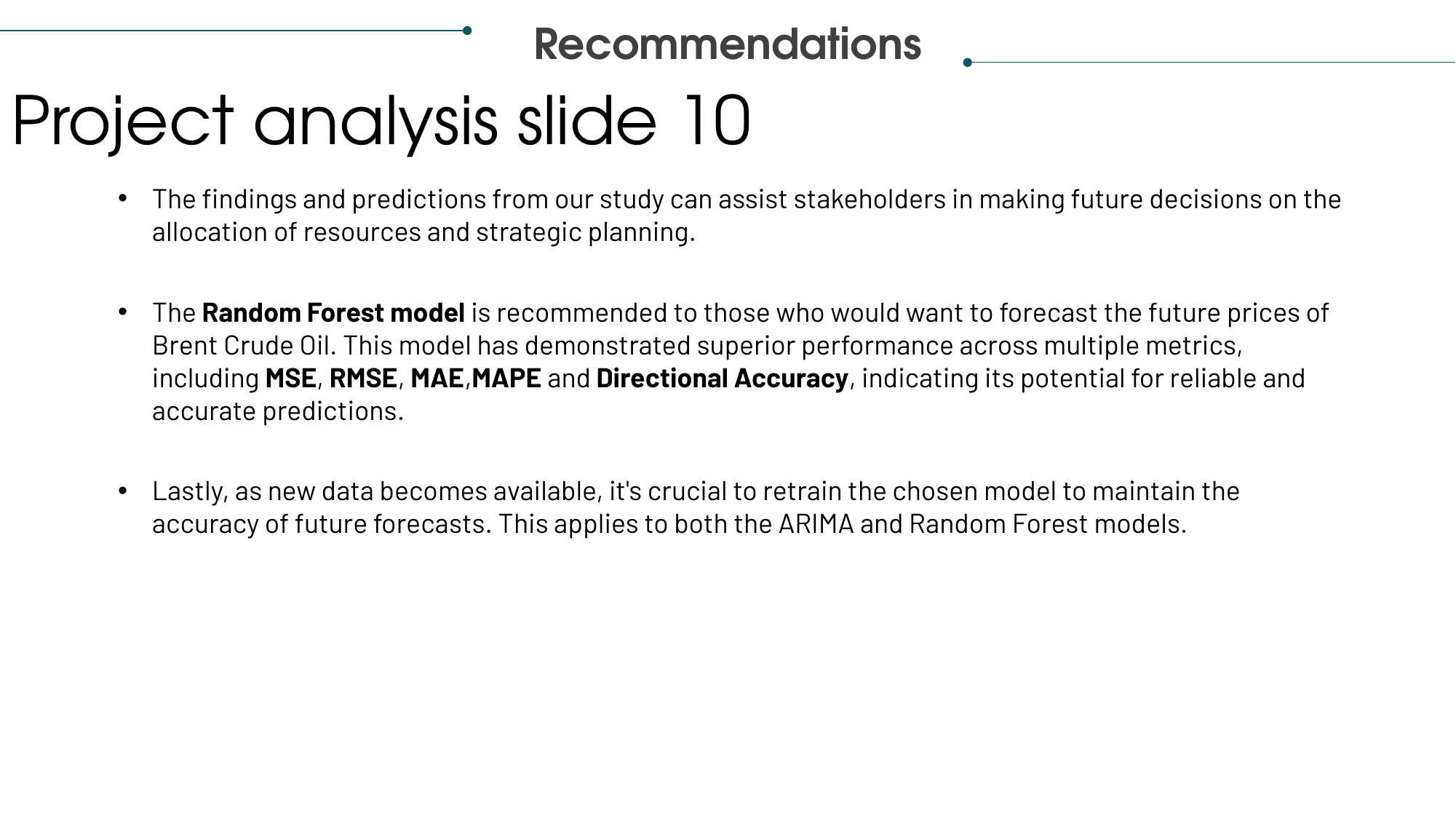

Recommendations
Project analysis slide 10
The findings and predictions from our study can assist stakeholders in making future decisions on the allocation of resources and strategic planning.

The Random Forest model is recommended to those who would want to forecast the future prices of Brent Crude Oil. This model has demonstrated superior performance across multiple metrics, including MSE, RMSE, MAE,MAPE and Directional Accuracy, indicating its potential for reliable and accurate predictions.

Lastly, as new data becomes available, it's crucial to retrain the chosen model to maintain the accuracy of future forecasts. This applies to both the ARIMA and Random Forest models.